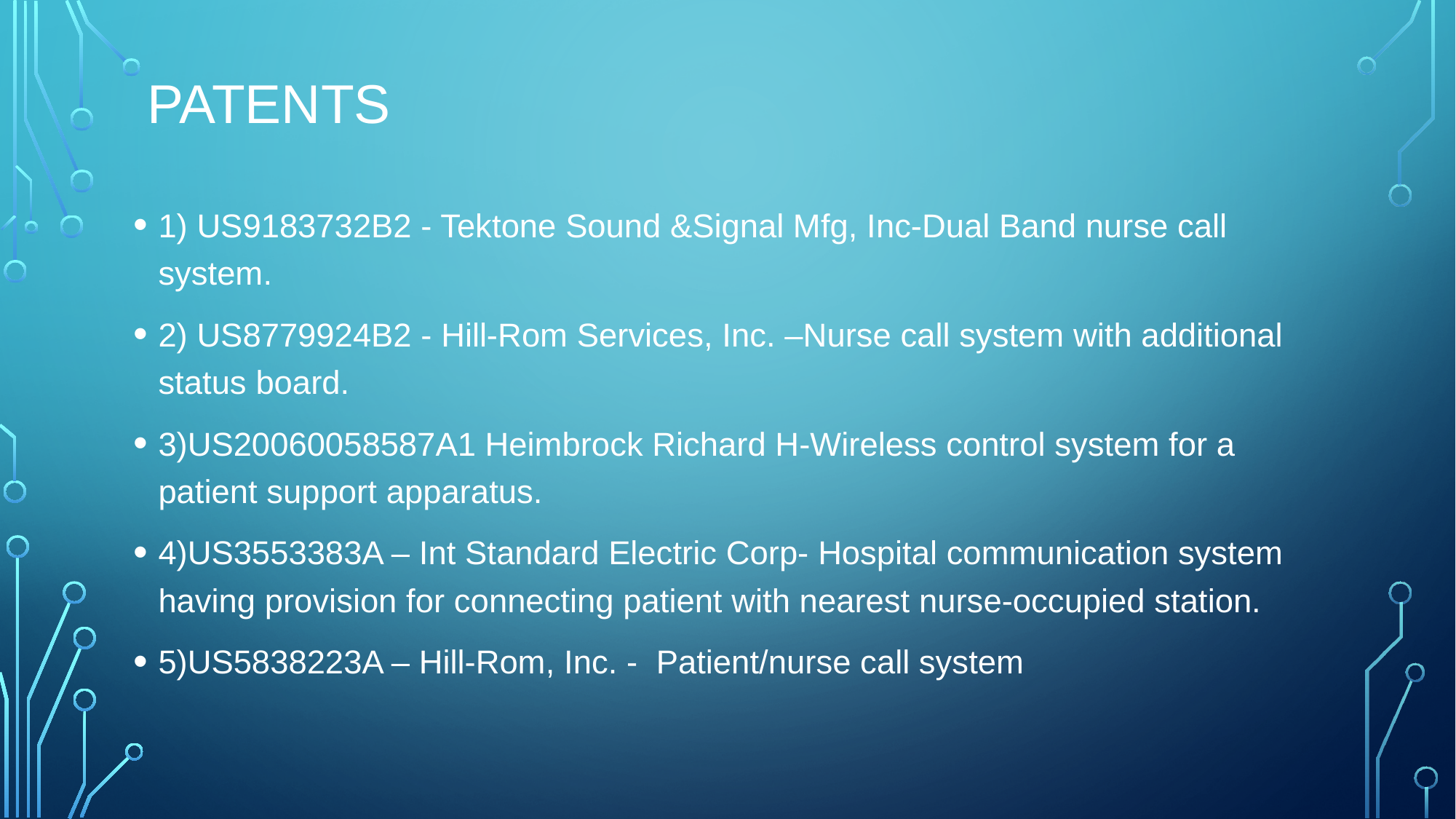

# PATENTS
1) US9183732B2 - Tektone Sound &Signal Mfg, Inc-Dual Band nurse call system.
2) US8779924B2 - Hill-Rom Services, Inc. –Nurse call system with additional status board.
3)US20060058587A1 Heimbrock Richard H-Wireless control system for a patient support apparatus.
4)US3553383A – Int Standard Electric Corp- Hospital communication system having provision for connecting patient with nearest nurse-occupied station.
5)US5838223A – Hill-Rom, Inc. -  Patient/nurse call system